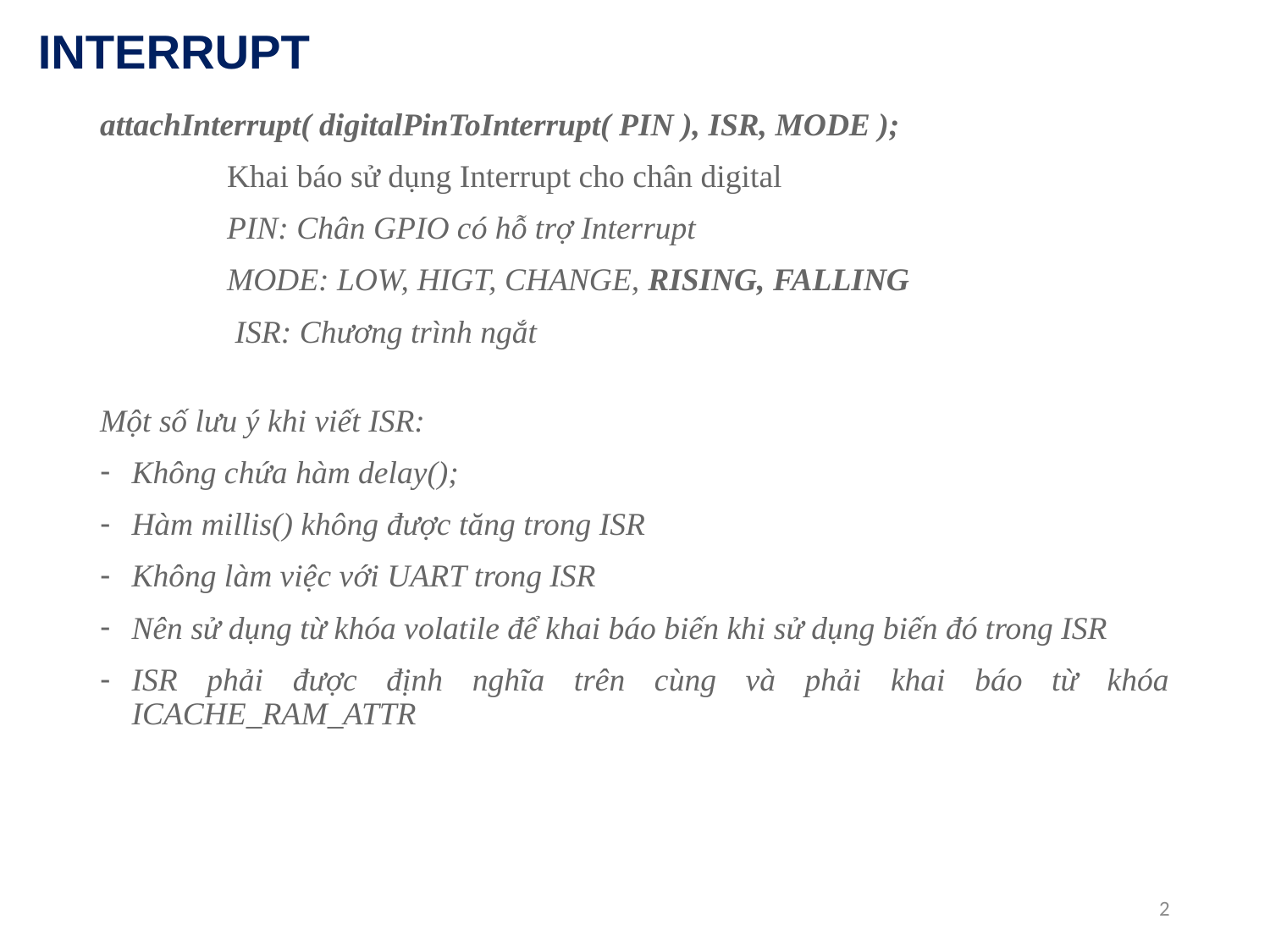

INTERRUPT
attachInterrupt( digitalPinToInterrupt( PIN ), ISR, MODE );
	Khai báo sử dụng Interrupt cho chân digital
            	PIN: Chân GPIO có hỗ trợ Interrupt
            	MODE: LOW, HIGT, CHANGE, RISING, FALLING
	 ISR: Chương trình ngắt

Một số lưu ý khi viết ISR:
Không chứa hàm delay();
Hàm millis() không được tăng trong ISR
Không làm việc với UART trong ISR
Nên sử dụng từ khóa volatile để khai báo biến khi sử dụng biến đó trong ISR
ISR phải được định nghĩa trên cùng và phải khai báo từ khóa ICACHE_RAM_ATTR

2